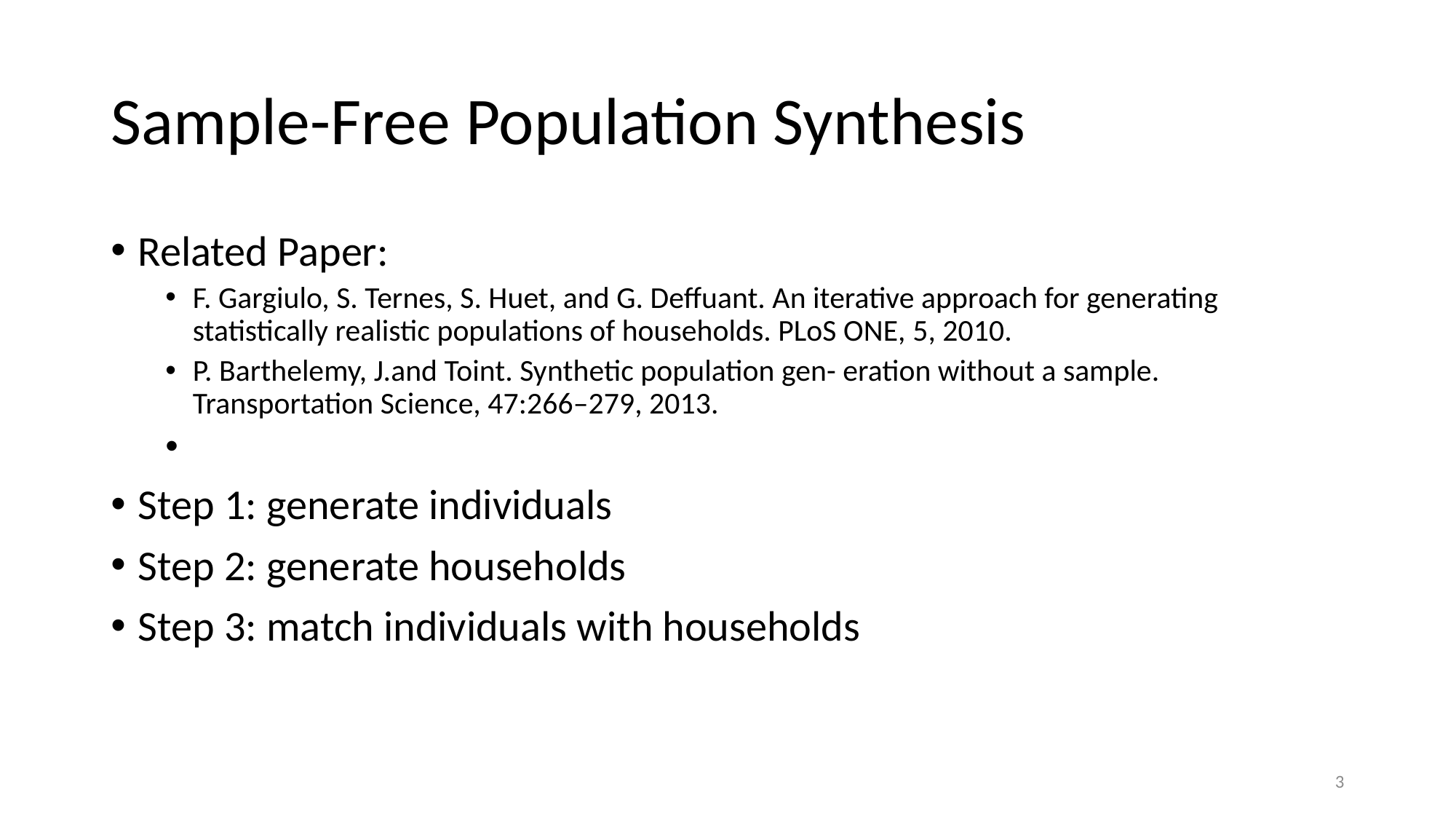

# Sample-Free Population Synthesis
Related Paper:
F. Gargiulo, S. Ternes, S. Huet, and G. Deffuant. An iterative approach for generating statistically realistic populations of households. PLoS ONE, 5, 2010.
P. Barthelemy, J.and Toint. Synthetic population gen- eration without a sample. Transportation Science, 47:266–279, 2013.

Step 1: generate individuals
Step 2: generate households
Step 3: match individuals with households

3